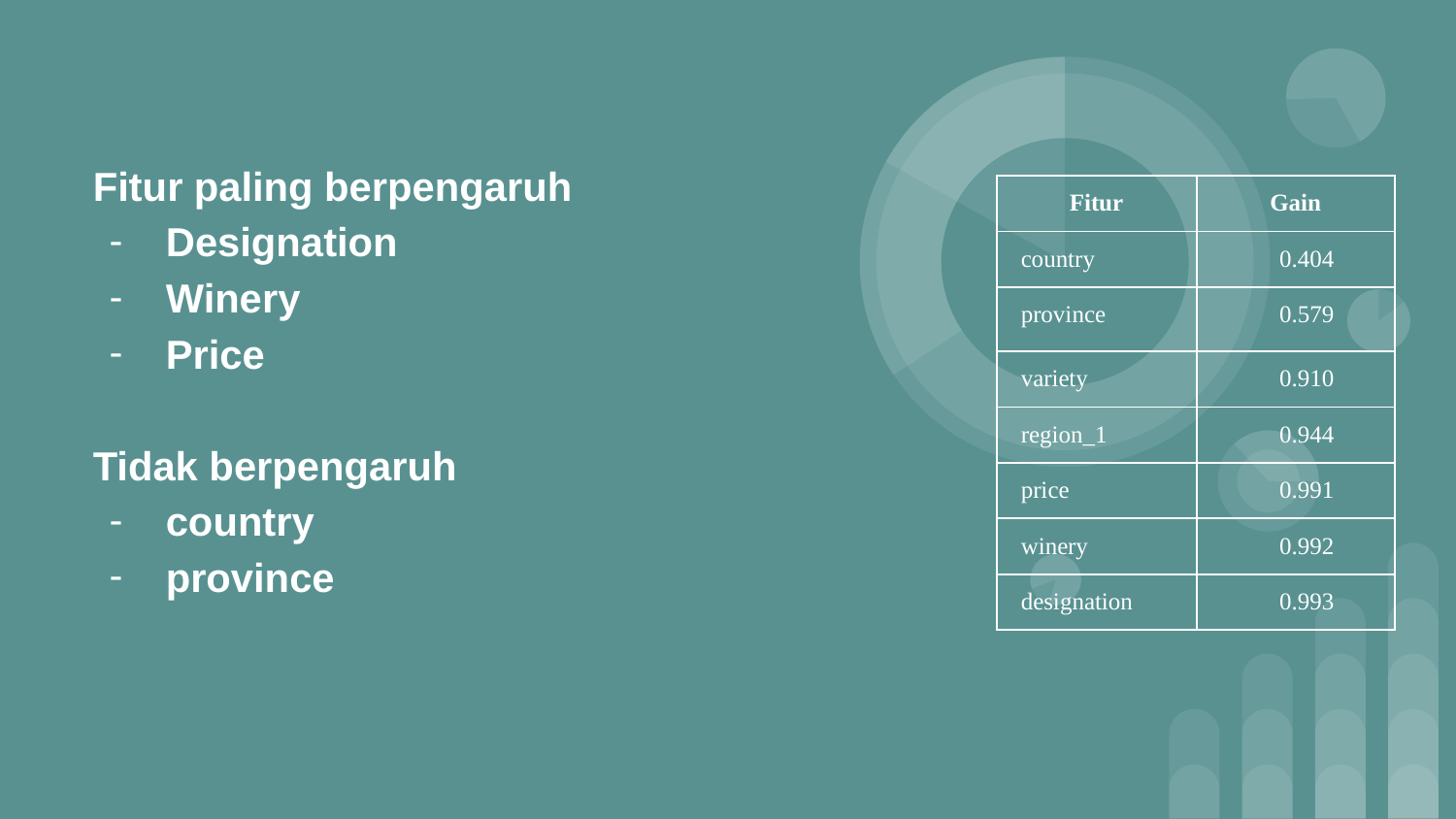

| Fitur | Gain |
| --- | --- |
| country | 0.404 |
| province | 0.579 |
| variety | 0.910 |
| region\_1 | 0.944 |
| price | 0.991 |
| winery | 0.992 |
| designation | 0.993 |
# Fitur paling berpengaruh
Designation
Winery
Price

Tidak berpengaruh
country
province